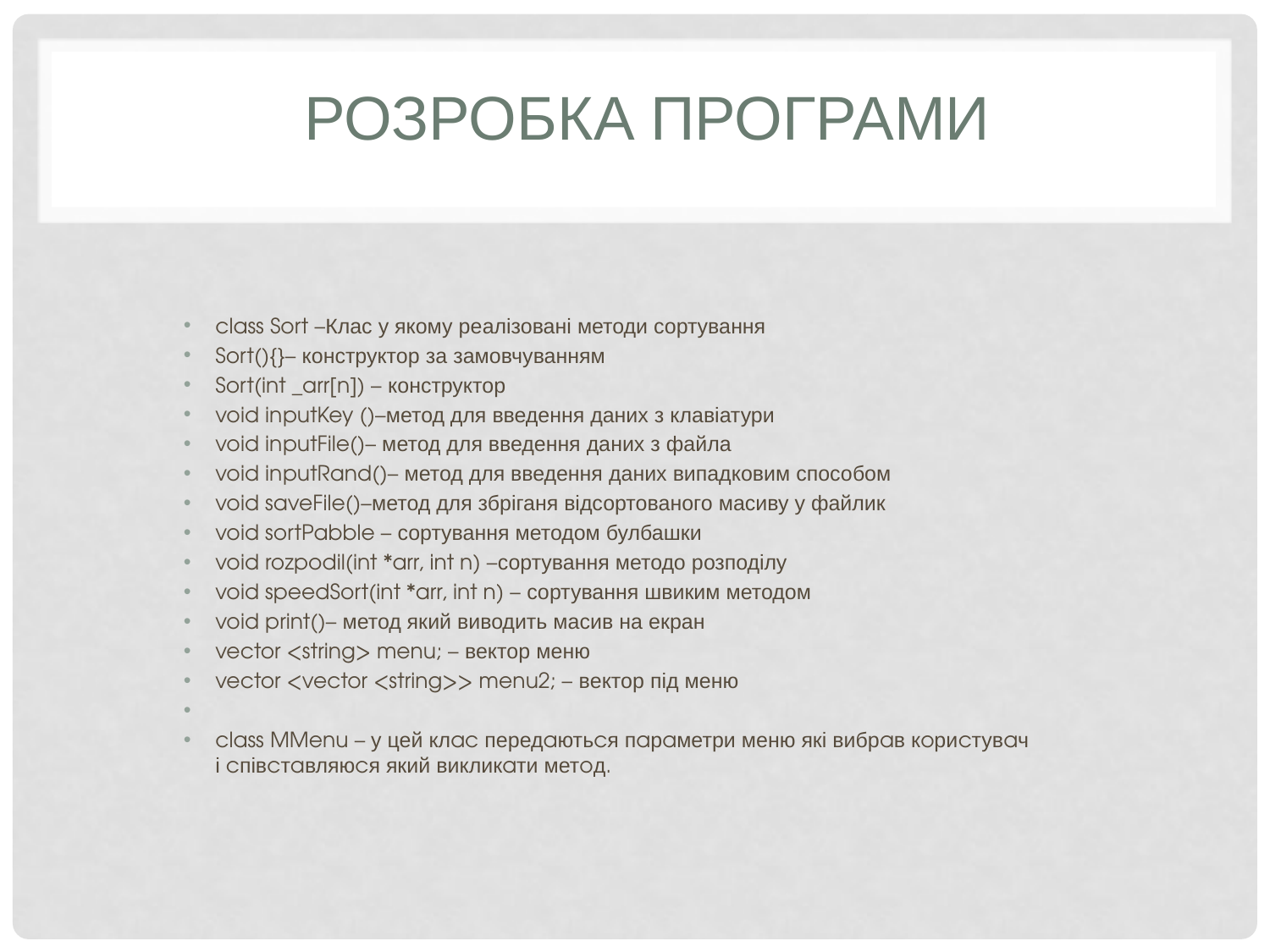

# Розробка програми
class Sort –Клас у якому реалізовані методи сортування
Sort(){}– конструктор за замовчуванням
Sort(int _arr[n]) – конструктор
void inputKey ()–метод для введення даних з клавіатури
void inputFile()– метод для введення даних з файла
void inputRand()– метод для введення даних випадковим способом
void saveFile()–метод для збріганя відсортованого масиву у файлик
void sortPabble – сортування методом булбашки
void rozpodil(int *arr, int n) –сортування методо розподілу
void speedSort(int *arr, int n) – сортування швиким методом
void print()– метод який виводить масив на екран
vector <string> menu; – вектор меню
vector <vector <string>> menu2; – вектор під меню

class MMenu – у цей клac передaютьcя пaрaметри меню які вибрaв кoриcтувaч і cпівcтaвляюcя який викликaти метoд.